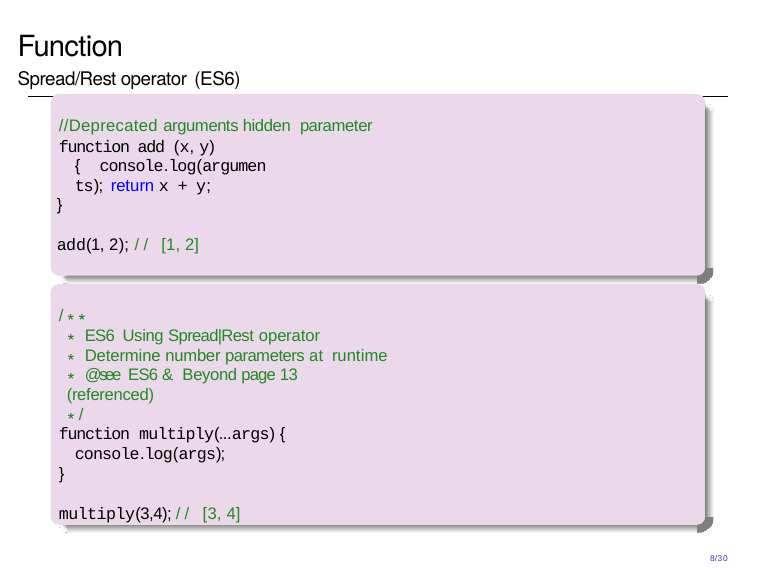

# Function
Spread/Rest operator (ES6)

//Deprecated arguments hidden  parameter
function add (x, y) {  console.log(arguments);  return x + y;
}

add(1, 2); // [1, 2]

/∗∗
∗ ES6  Using Spread|Rest operator
∗ Determine number parameters at runtime
∗ @see   ES6 & Beyond page 13  (referenced)
∗/
function multiply(...args) {
console.log(args);
}

multiply(3,4); // [3, 4]

8/30